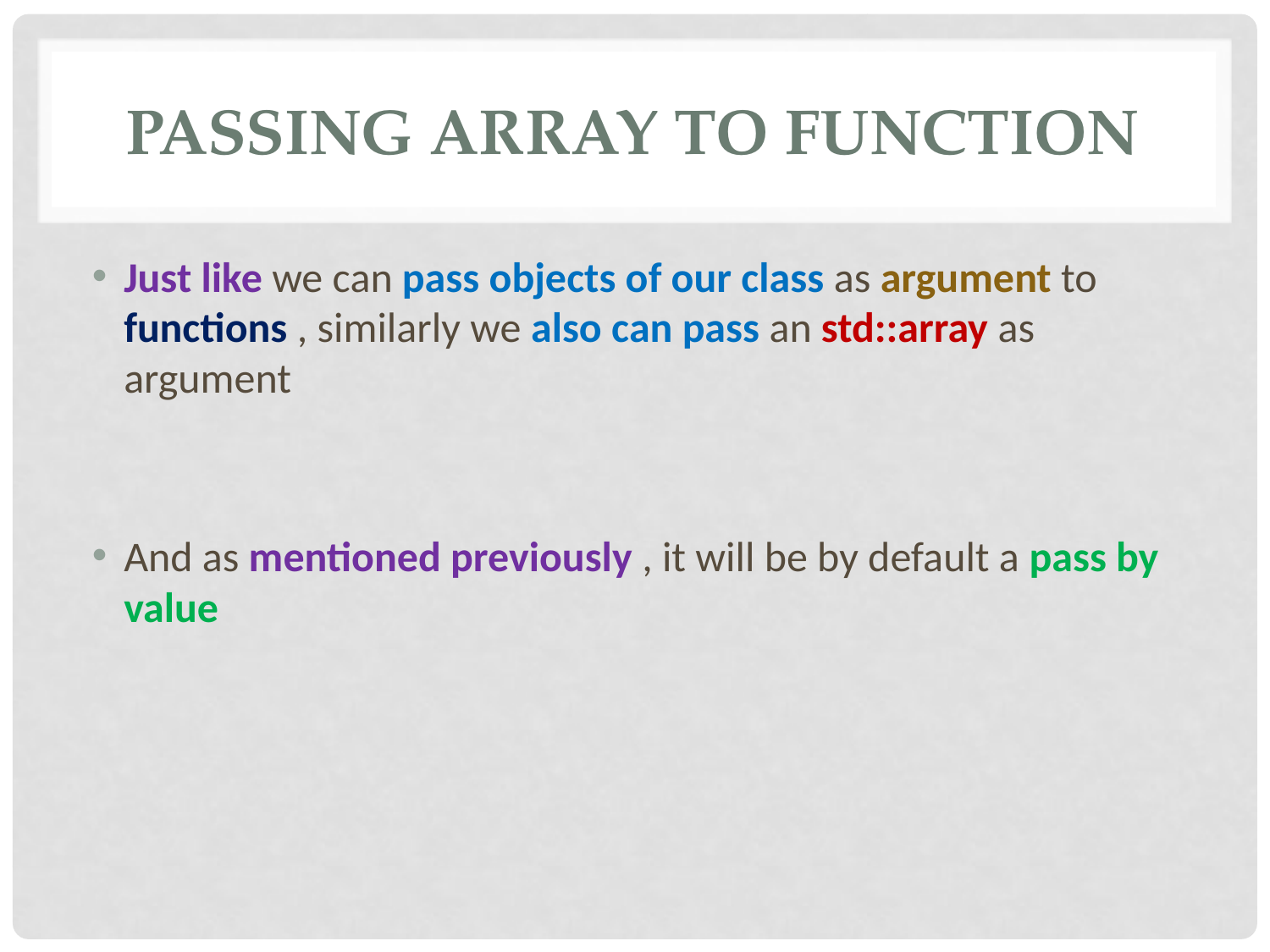

# Passing array to function
Just like we can pass objects of our class as argument to functions , similarly we also can pass an std::array as argument

And as mentioned previously , it will be by default a pass by value